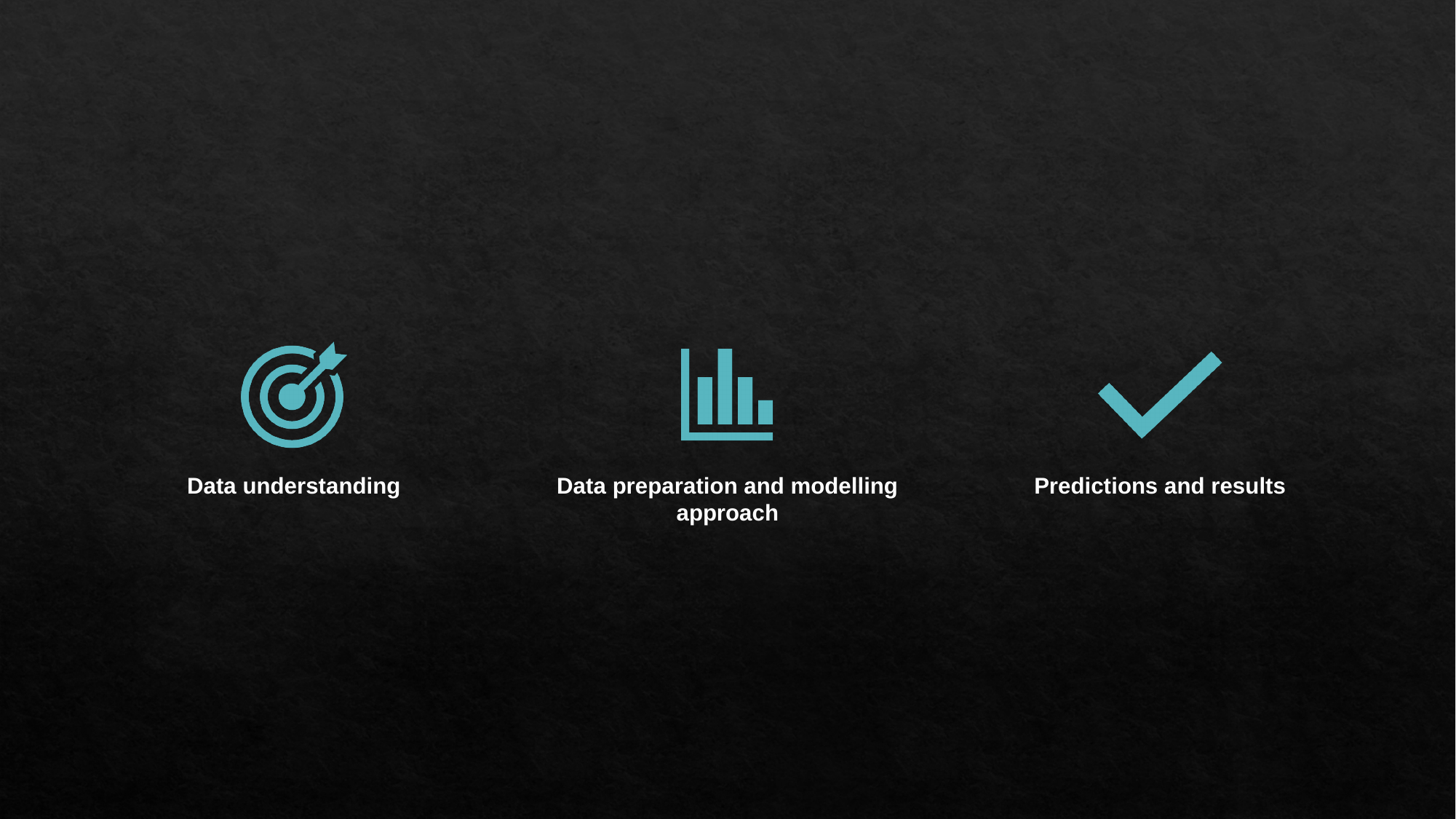

#
Data understanding
Data preparation and modelling approach

Predictions and results